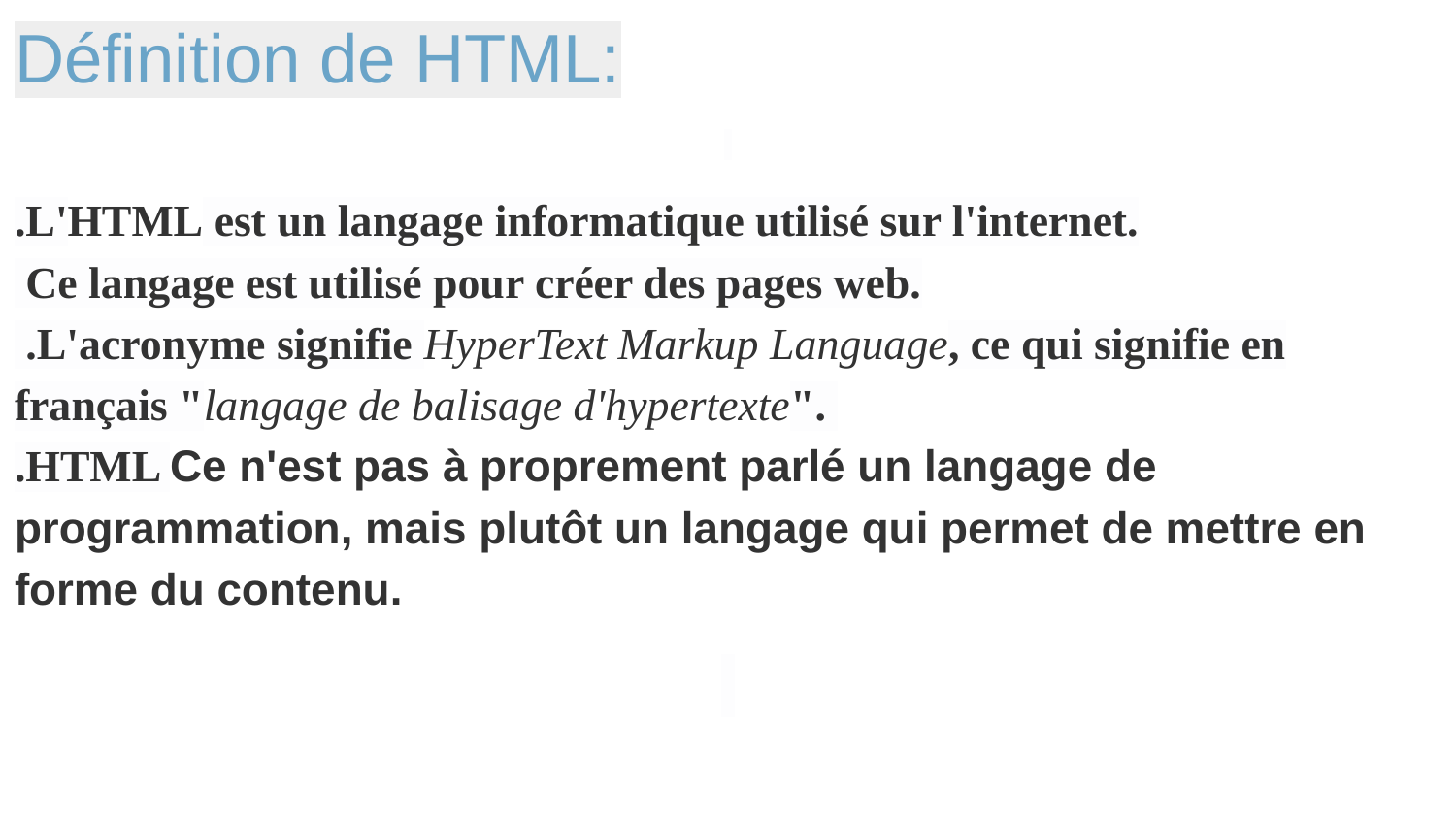

Définition de HTML:

.L'HTML est un langage informatique utilisé sur l'internet.
 Ce langage est utilisé pour créer des pages web.
 .L'acronyme signifie HyperText Markup Language, ce qui signifie en français "langage de balisage d'hypertexte".
.HTML Ce n'est pas à proprement parlé un langage de programmation, mais plutôt un langage qui permet de mettre en forme du contenu.